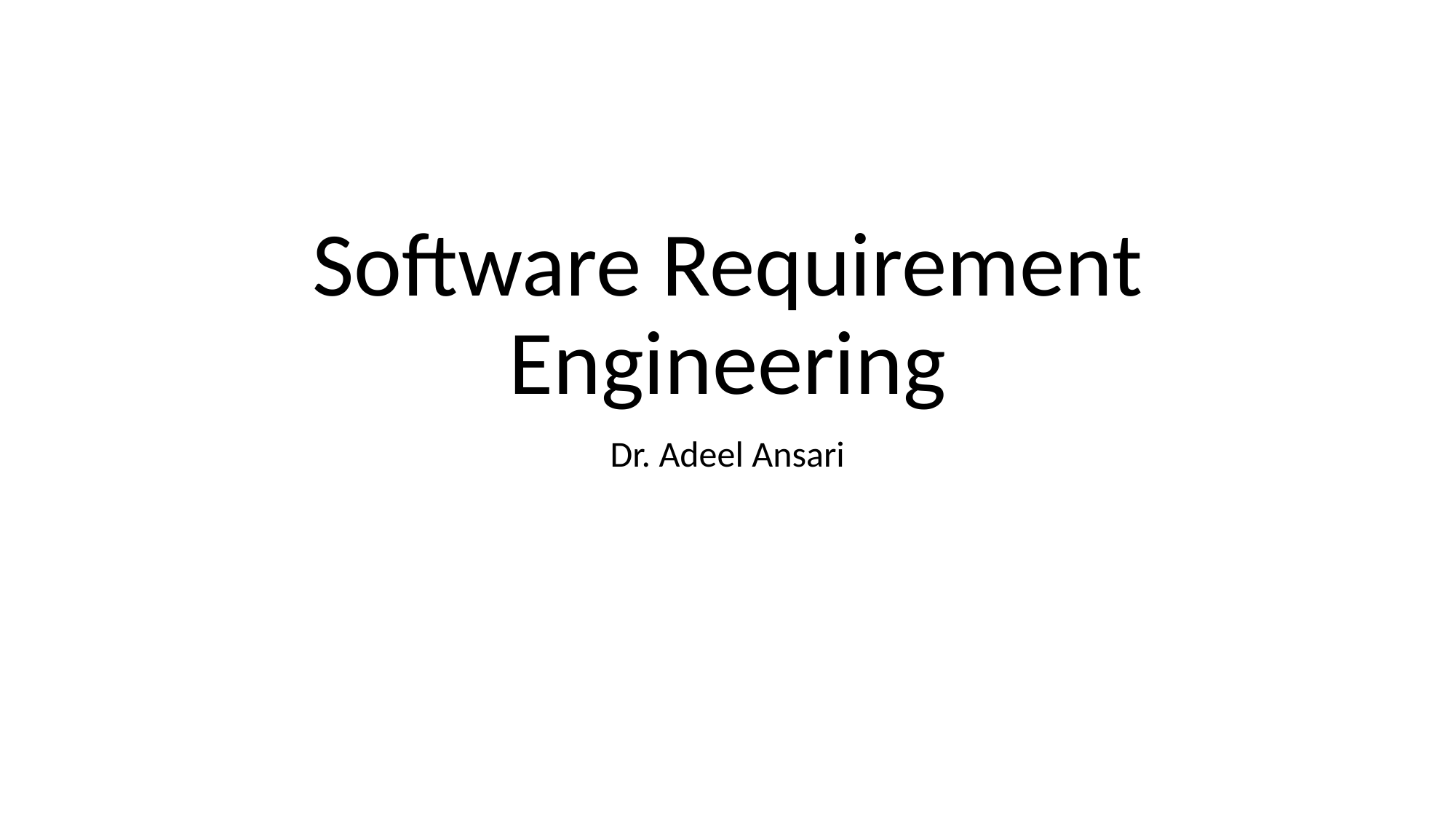

# Software Requirement Engineering
Dr. Adeel Ansari